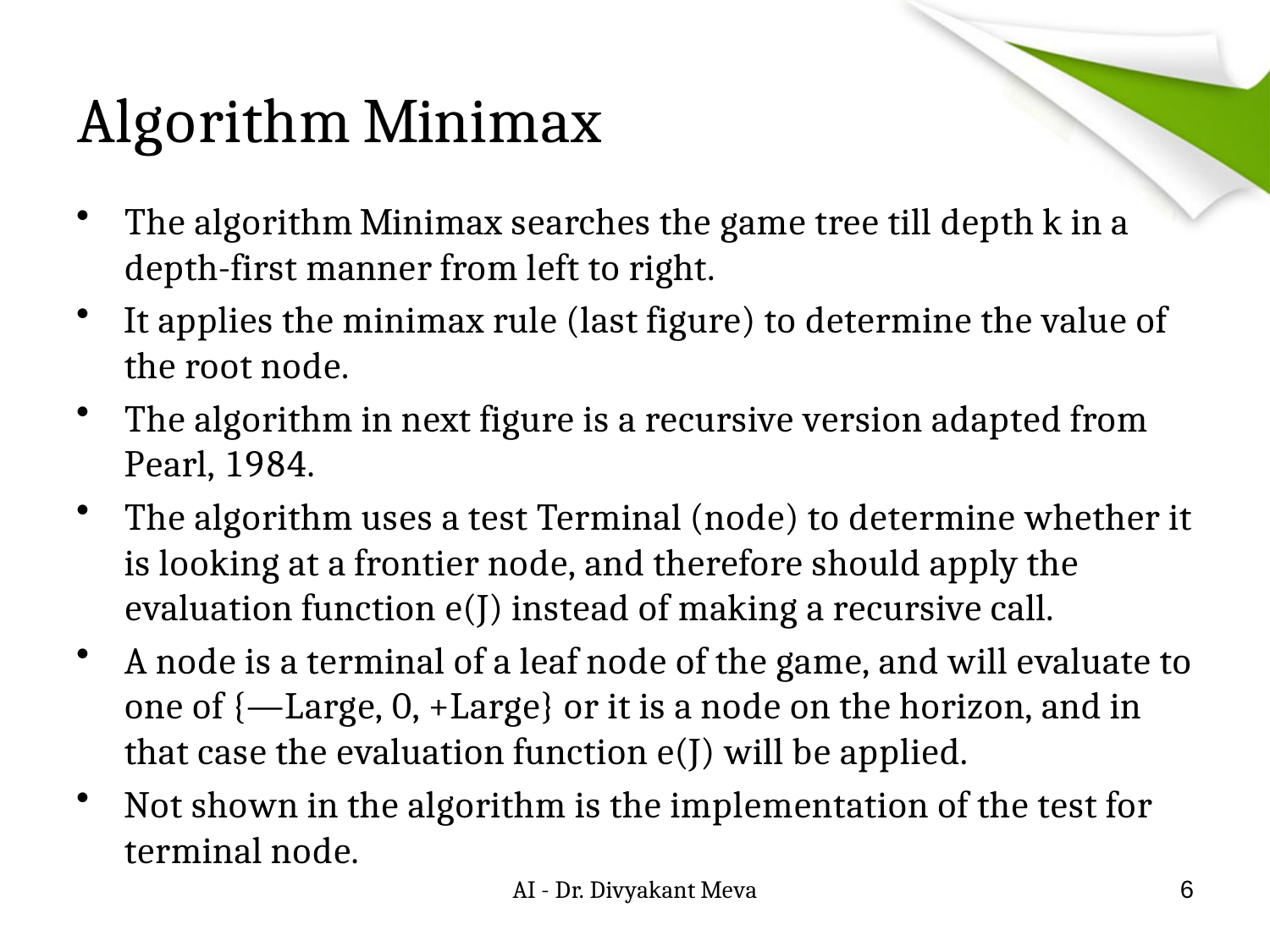

# Algorithm Minimax
The algorithm Minimax searches the game tree till depth k in a depth-first manner from left to right.
It applies the minimax rule (last figure) to determine the value of the root node.
The algorithm in next figure is a recursive version adapted from Pearl, 1984.
The algorithm uses a test Terminal (node) to determine whether it is looking at a frontier node, and therefore should apply the evaluation function e(J) instead of making a recursive call.
A node is a terminal of a leaf node of the game, and will evaluate to one of {—Large, 0, +Large} or it is a node on the horizon, and in that case the evaluation function e(J) will be applied.
Not shown in the algorithm is the implementation of the test for terminal node.
AI - Dr. Divyakant Meva
6